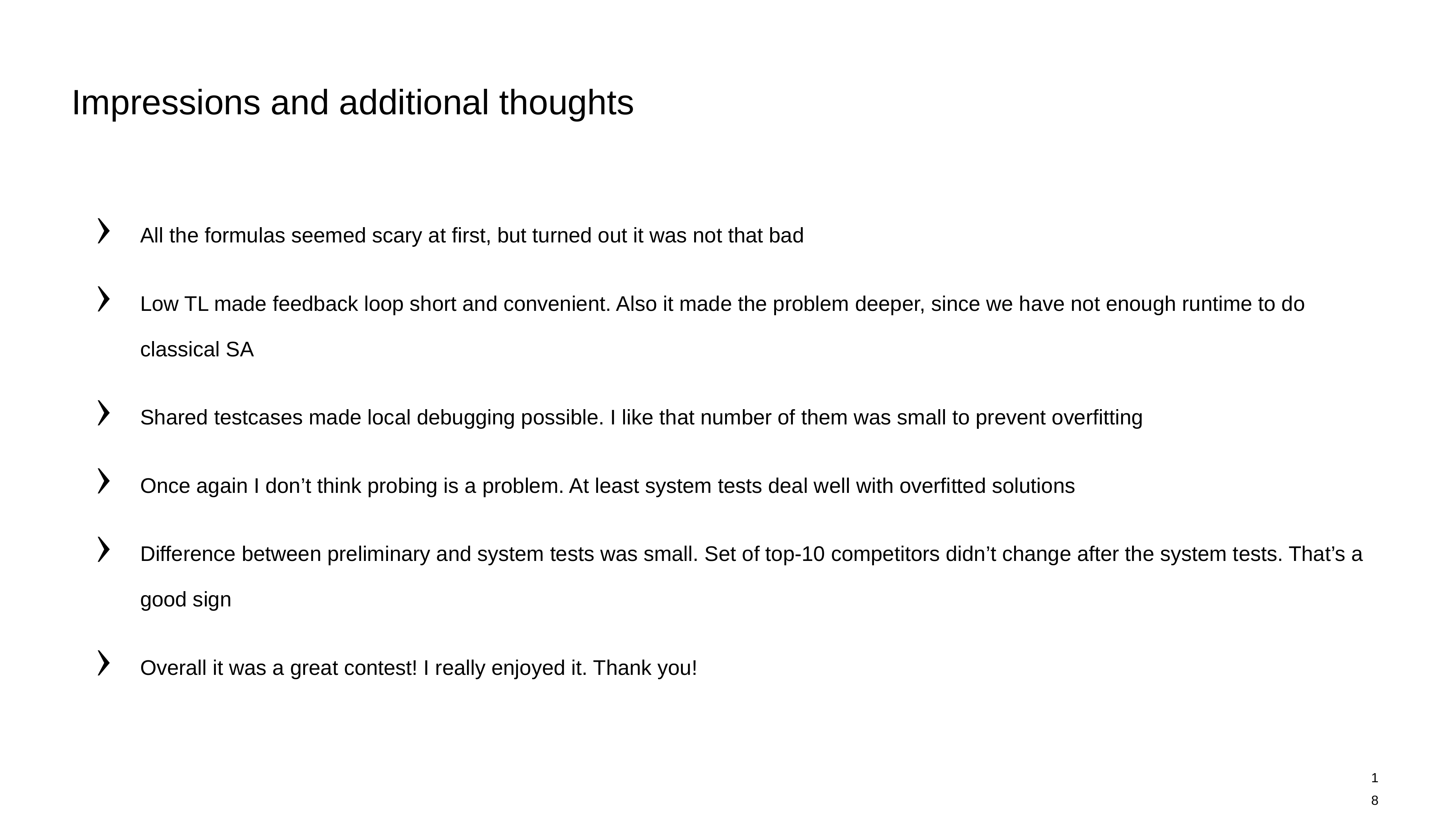

# Impressions and additional thoughts
All the formulas seemed scary at first, but turned out it was not that bad
Low TL made feedback loop short and convenient. Also it made the problem deeper, since we have not enough runtime to do classical SA
Shared testcases made local debugging possible. I like that number of them was small to prevent overfitting
Once again I don’t think probing is a problem. At least system tests deal well with overfitted solutions
Difference between preliminary and system tests was small. Set of top-10 competitors didn’t change after the system tests. That’s a good sign
Overall it was a great contest! I really enjoyed it. Thank you!
18